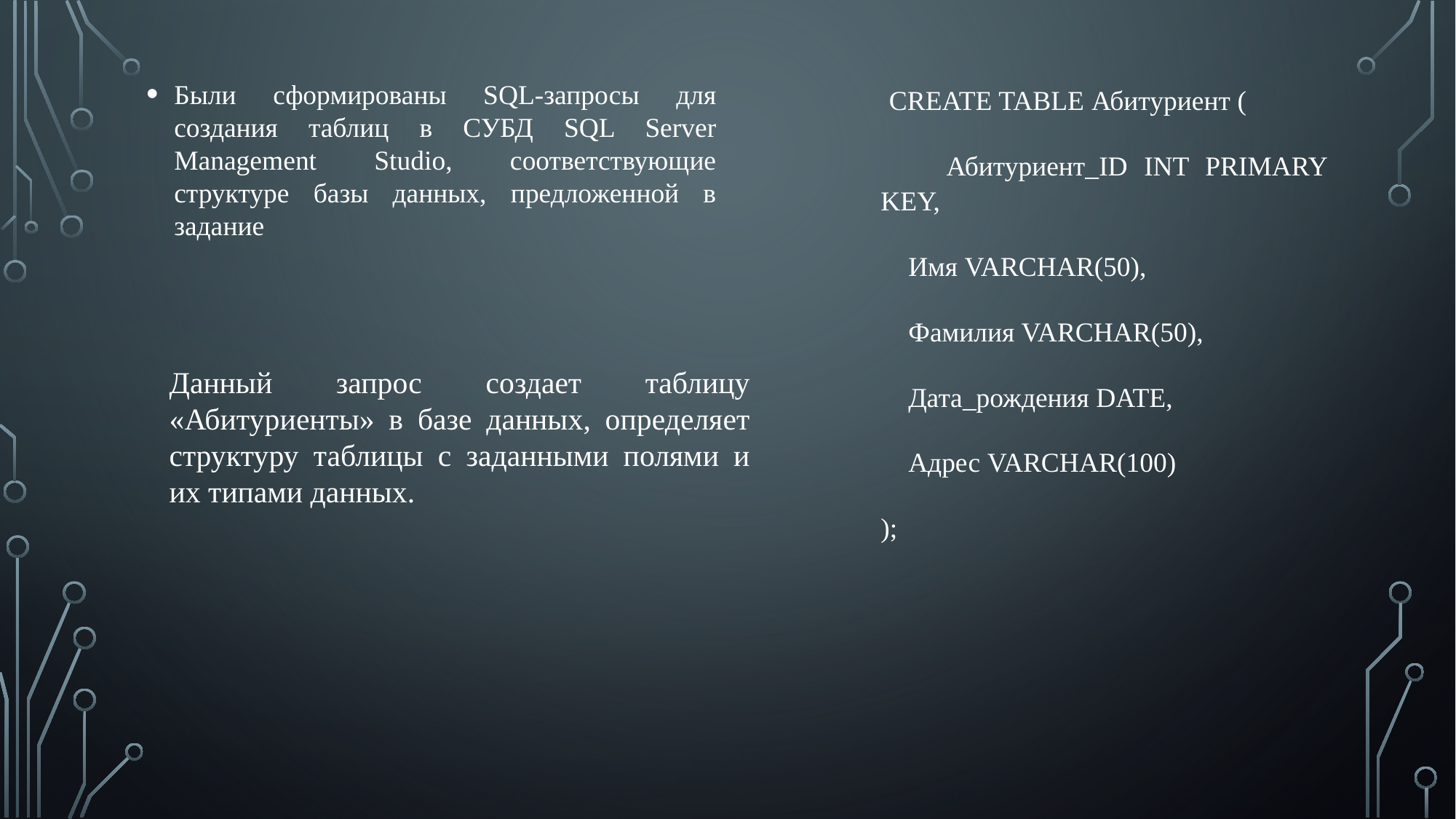

Были сформированы SQL-запросы для создания таблиц в СУБД SQL Server Management Studio, соответствующие структуре базы данных, предложенной в задание
 CREATE TABLE Абитуриент (
    Абитуриент_ID INT PRIMARY KEY,
    Имя VARCHAR(50),
    Фамилия VARCHAR(50),
    Дата_рождения DATE,
    Адрес VARCHAR(100)
);

Данный запрос создает таблицу «Абитуриенты» в базе данных, определяет структуру таблицы с заданными полями и их типами данных.